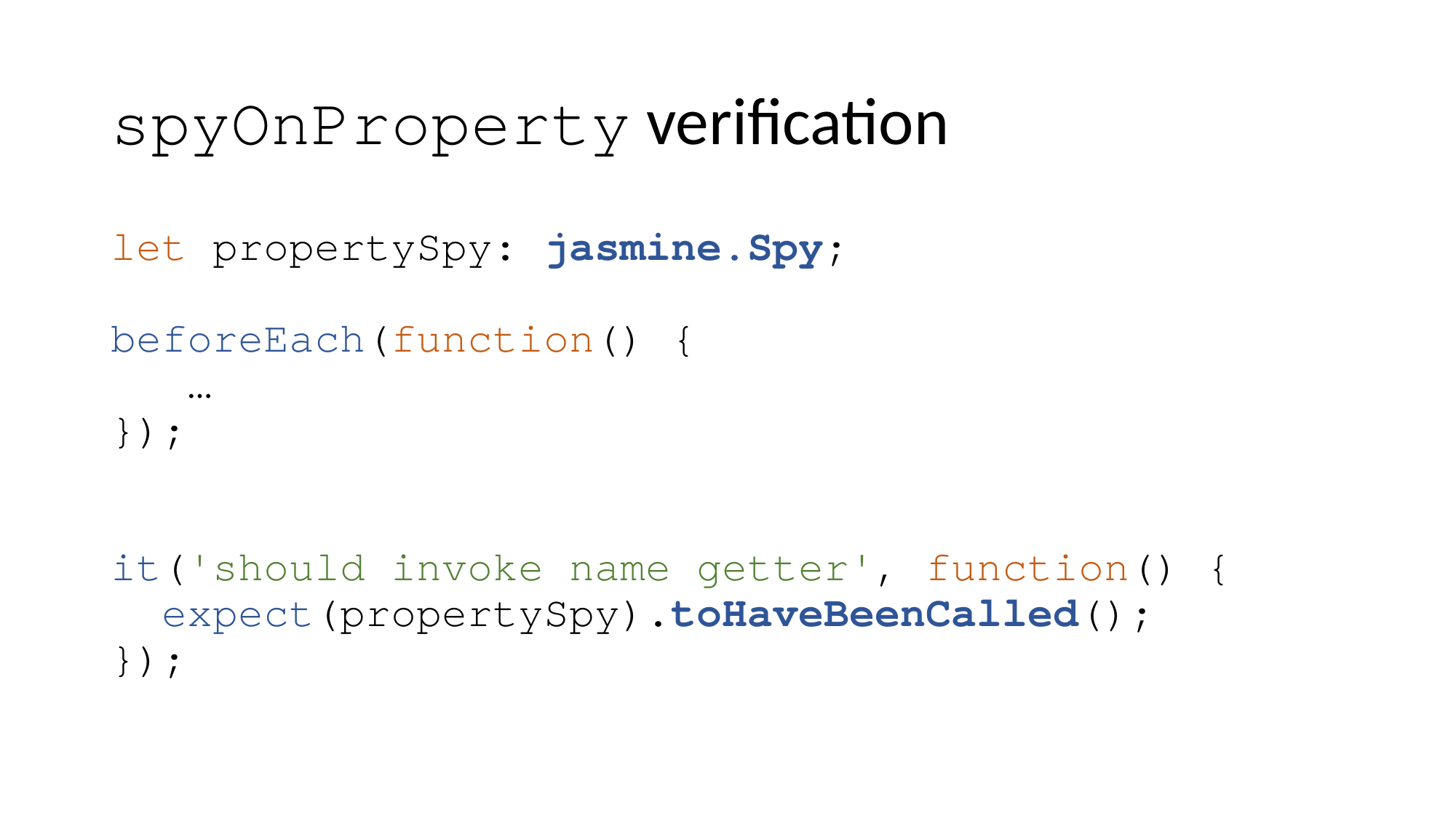

# spyOnProperty verification
let propertySpy: jasmine.Spy;
beforeEach(function() {
   …
});
it('should invoke name getter', function() {
  expect(propertySpy).toHaveBeenCalled();
});